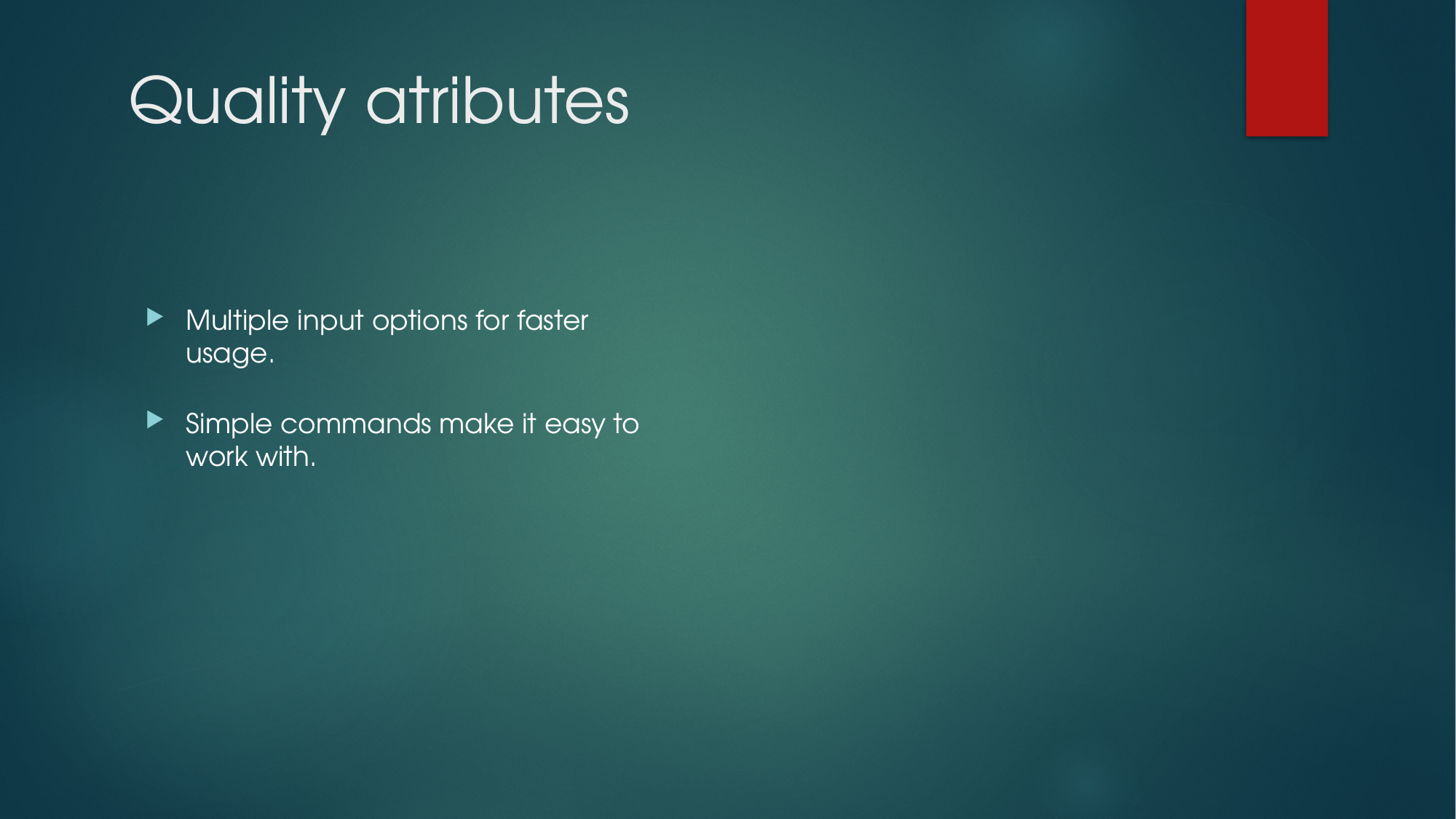

# Quality atributes

Multiple input options for faster usage.
Simple commands make it easy to work with.